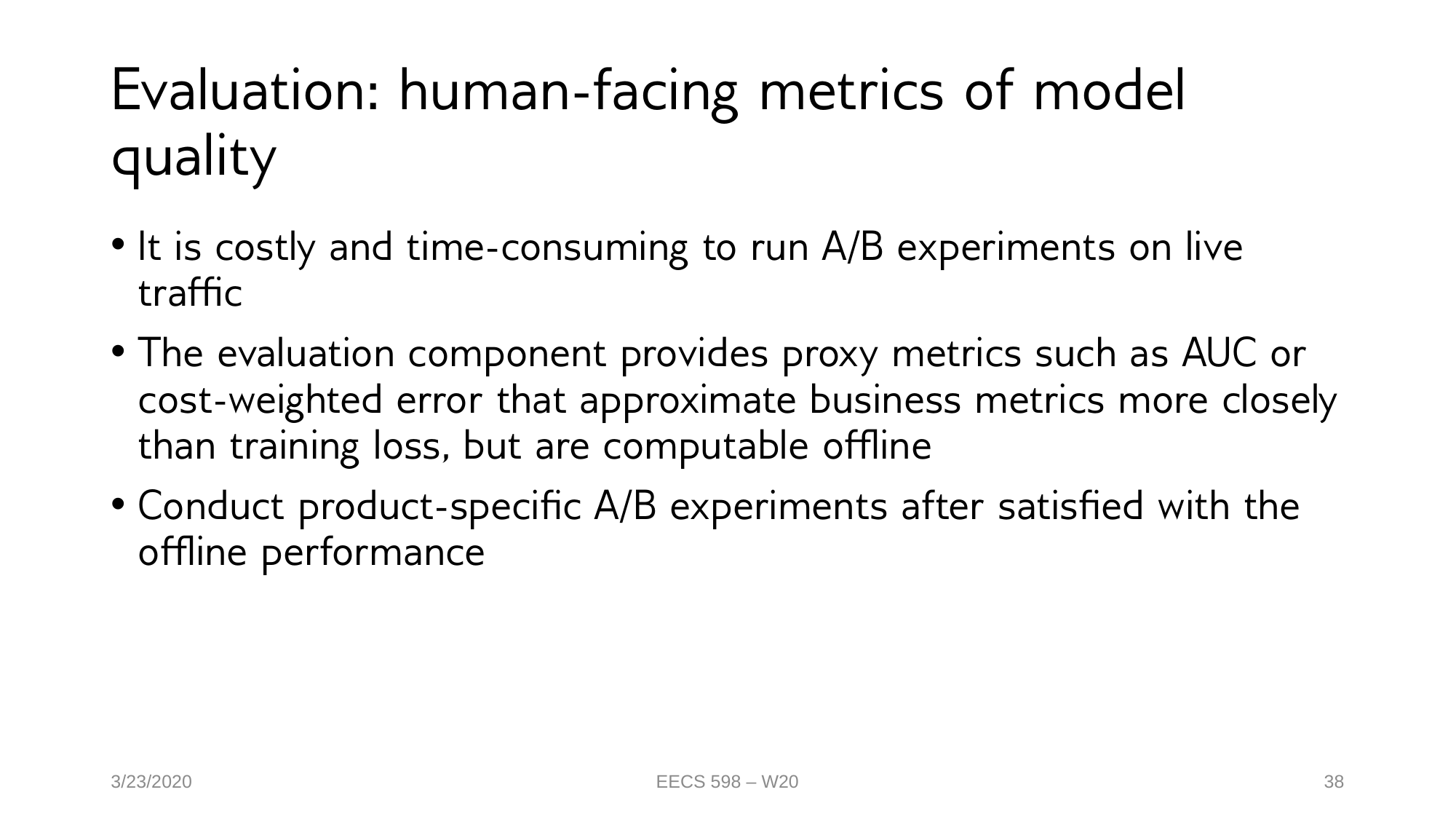

# Evaluation: human-facing metrics of model quality
It is costly and time-consuming to run A/B experiments on live traffic
The evaluation component provides proxy metrics such as AUC or cost-weighted error that approximate business metrics more closely than training loss, but are computable offline
Conduct product-specific A/B experiments after satisfied with the offline performance
3/23/2020
EECS 598 – W20
38